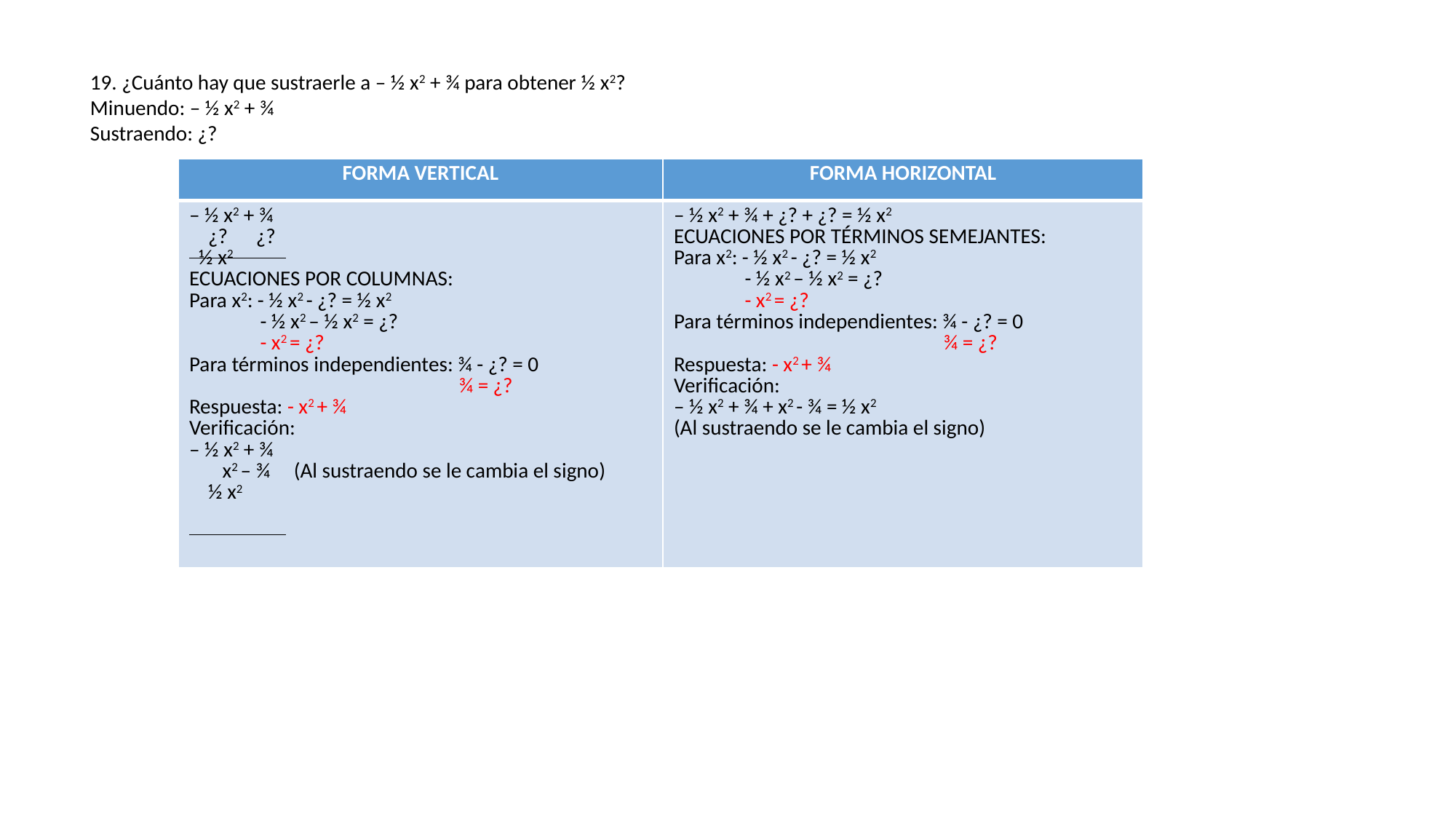

19. ¿Cuánto hay que sustraerle a – ½ x2 + ¾ para obtener ½ x2?
Minuendo: – ½ x2 + ¾
Sustraendo: ¿?
| FORMA VERTICAL | FORMA HORIZONTAL |
| --- | --- |
| – ½ x2 + ¾ ¿? ¿? ½ x2 ECUACIONES POR COLUMNAS: Para x2: - ½ x2 - ¿? = ½ x2 - ½ x2 – ½ x2 = ¿? - x2 = ¿? Para términos independientes: ¾ - ¿? = 0 ¾ = ¿? Respuesta: - x2 + ¾ Verificación: – ½ x2 + ¾ x2 – ¾ (Al sustraendo se le cambia el signo) ½ x2 | – ½ x2 + ¾ + ¿? + ¿? = ½ x2 ECUACIONES POR TÉRMINOS SEMEJANTES: Para x2: - ½ x2 - ¿? = ½ x2 - ½ x2 – ½ x2 = ¿? - x2 = ¿? Para términos independientes: ¾ - ¿? = 0 ¾ = ¿? Respuesta: - x2 + ¾ Verificación: – ½ x2 + ¾ + x2 - ¾ = ½ x2 (Al sustraendo se le cambia el signo) |